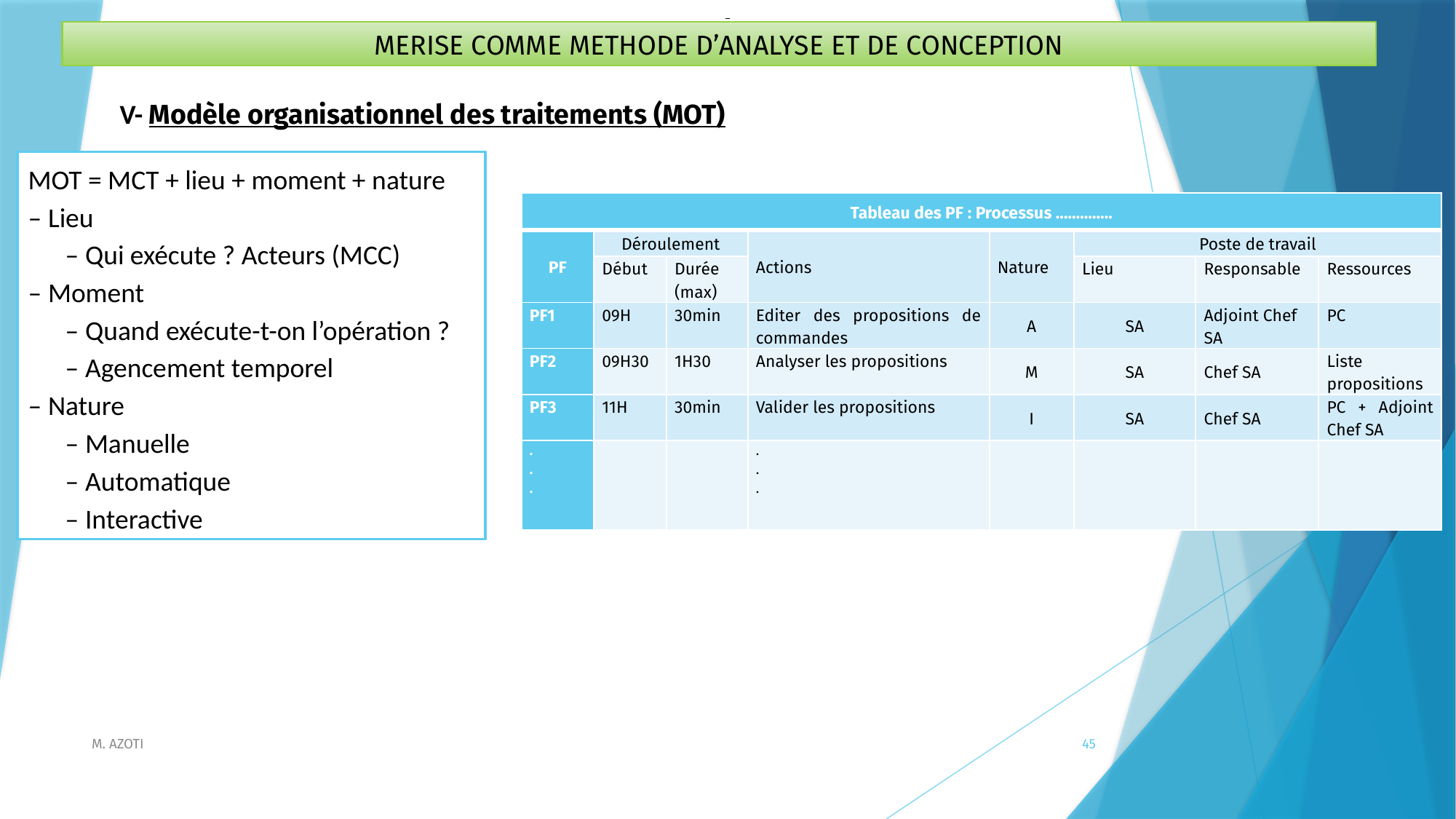

MERISE COMME METHODE D’ANALYSE ET DE CONCEPTION
V- Modèle organisationnel des traitements (MOT)
MOT = MCT + lieu + moment + nature
– Lieu
      – Qui exécute ? Acteurs (MCC)
– Moment
      – Quand exécute-t-on l’opération ?
      – Agencement temporel
– Nature
      – Manuelle
      – Automatique
      – Interactive
| Tableau des PF : Processus ………….. |  |  |  |  |  |  |  |
| --- | --- | --- | --- | --- | --- | --- | --- |
| PF | Déroulement |  | Actions | Nature | Poste de travail |  |  |
|  | Début | Durée (max) |  |  | Lieu | Responsable | Ressources |
| PF1 | 09H | 30min | Editer des propositions de commandes | A | SA | Adjoint Chef SA | PC |
| PF2 | 09H30 | 1H30 | Analyser les propositions | M | SA | Chef SA | Liste propositions |
| PF3 | 11H | 30min | Valider les propositions | I | SA | Chef SA | PC + Adjoint Chef SA |
| . . . |  |  | . . . |  |  |  |  |
M. AZOTI
45